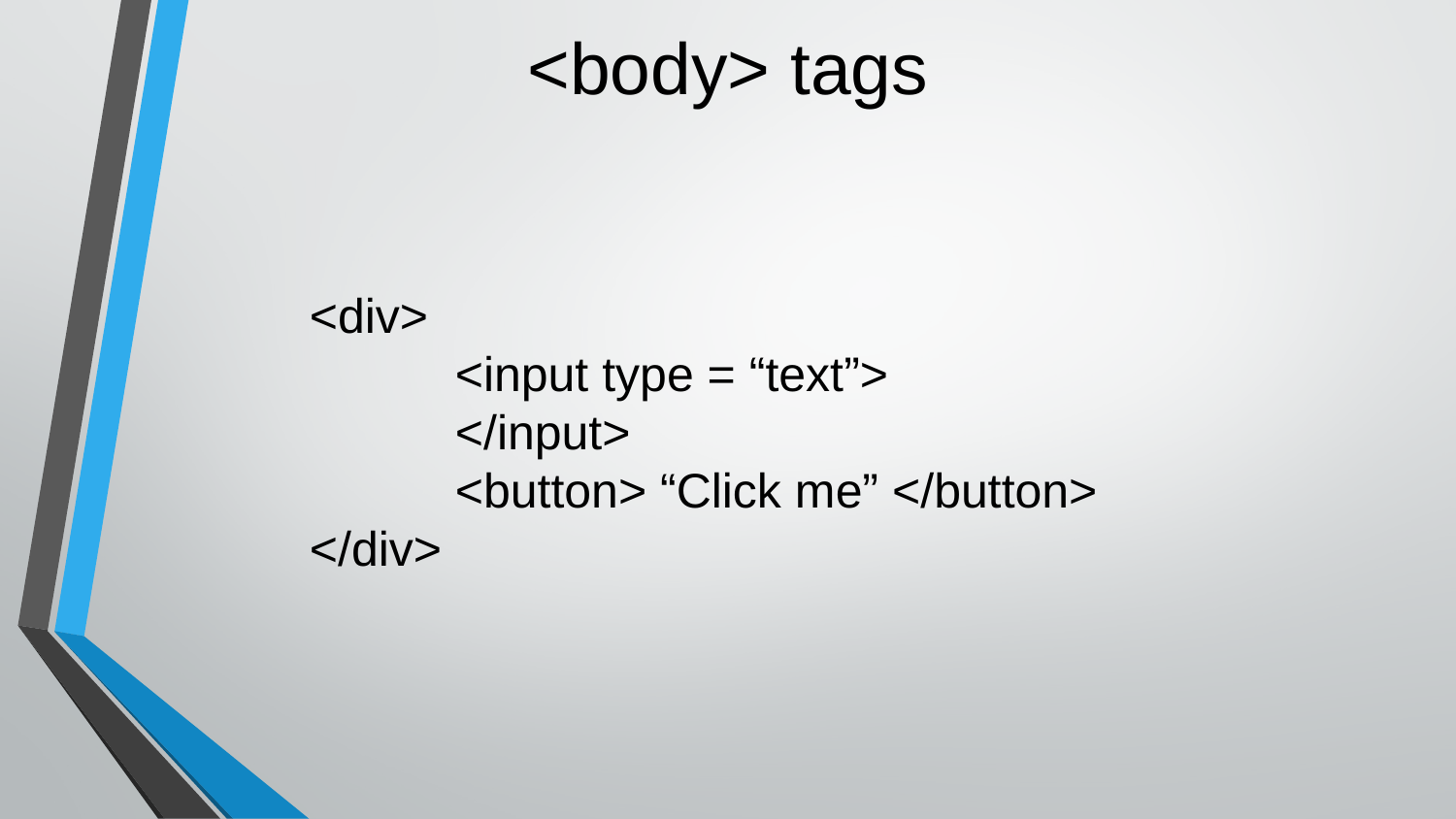

<body> tags
# <div> <input type = “text”> </input> <button> “Click me” </button> </div>